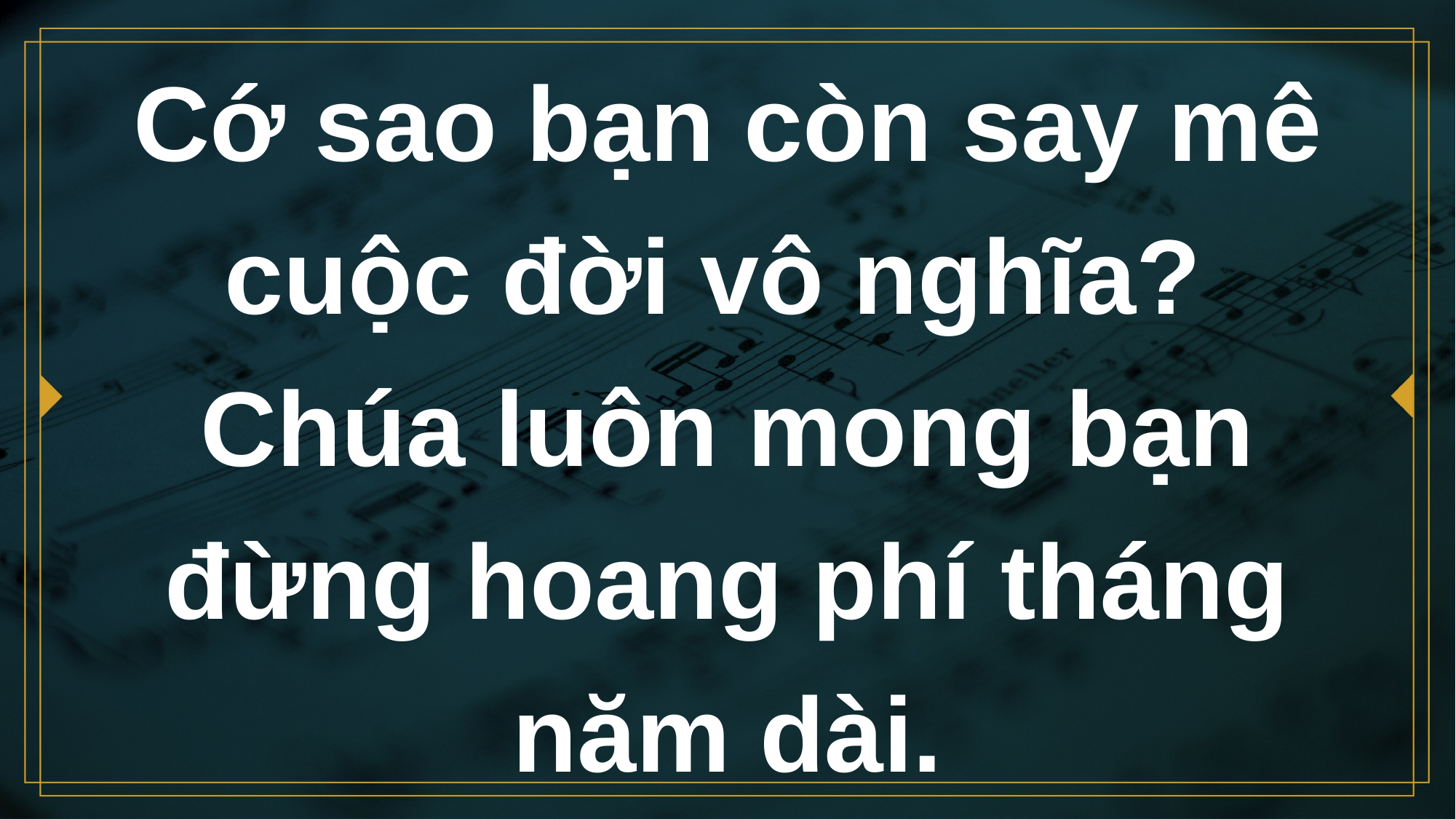

# Cớ sao bạn còn say mê cuộc đời vô nghĩa? Chúa luôn mong bạn đừng hoang phí tháng năm dài.